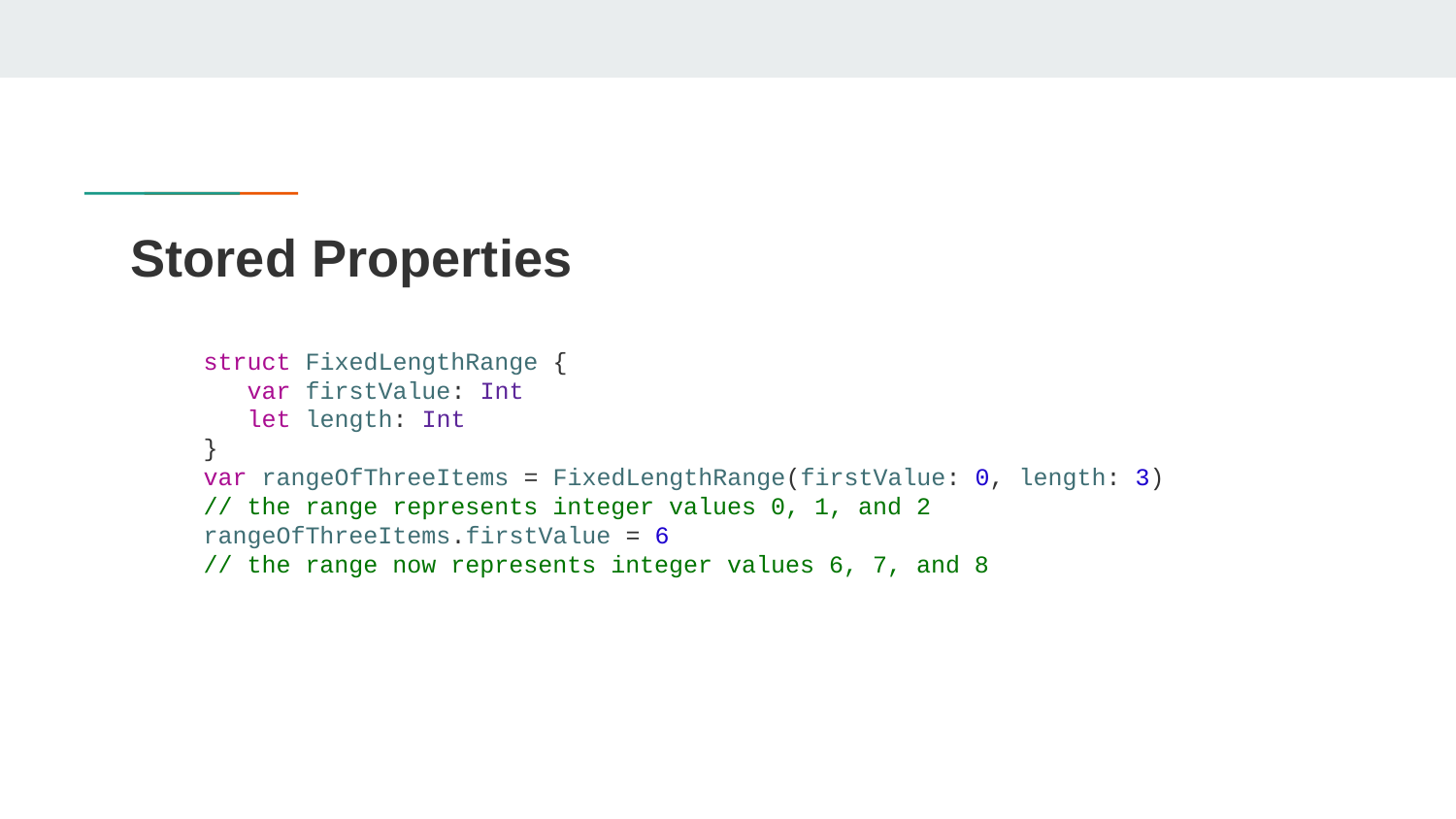

# Stored Properties

struct FixedLengthRange {
   var firstValue: Int
   let length: Int
}
var rangeOfThreeItems = FixedLengthRange(firstValue: 0, length: 3)
// the range represents integer values 0, 1, and 2
rangeOfThreeItems.firstValue = 6
// the range now represents integer values 6, 7, and 8